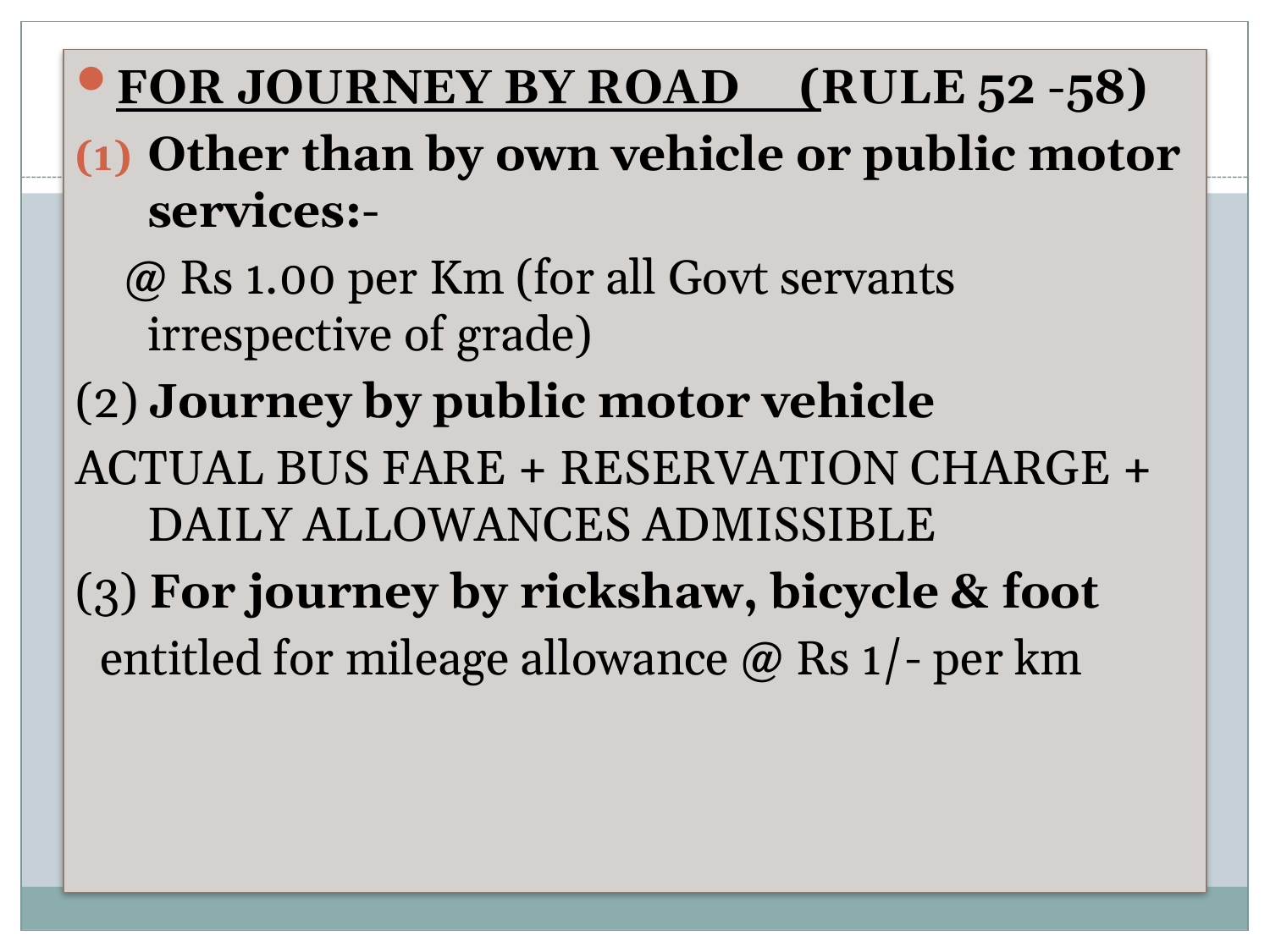

FOR JOURNEY BY ROAD     (RULE 52 -58)
Other than by own vehicle or public motor services:-
    @ Rs 1.00 per Km (for all Govt servants irrespective of grade)
(2) Journey by public motor vehicle
ACTUAL BUS FARE + RESERVATION CHARGE + DAILY ALLOWANCES ADMISSIBLE
(3) For journey by rickshaw, bicycle & foot
  entitled for mileage allowance @ Rs 1/- per km